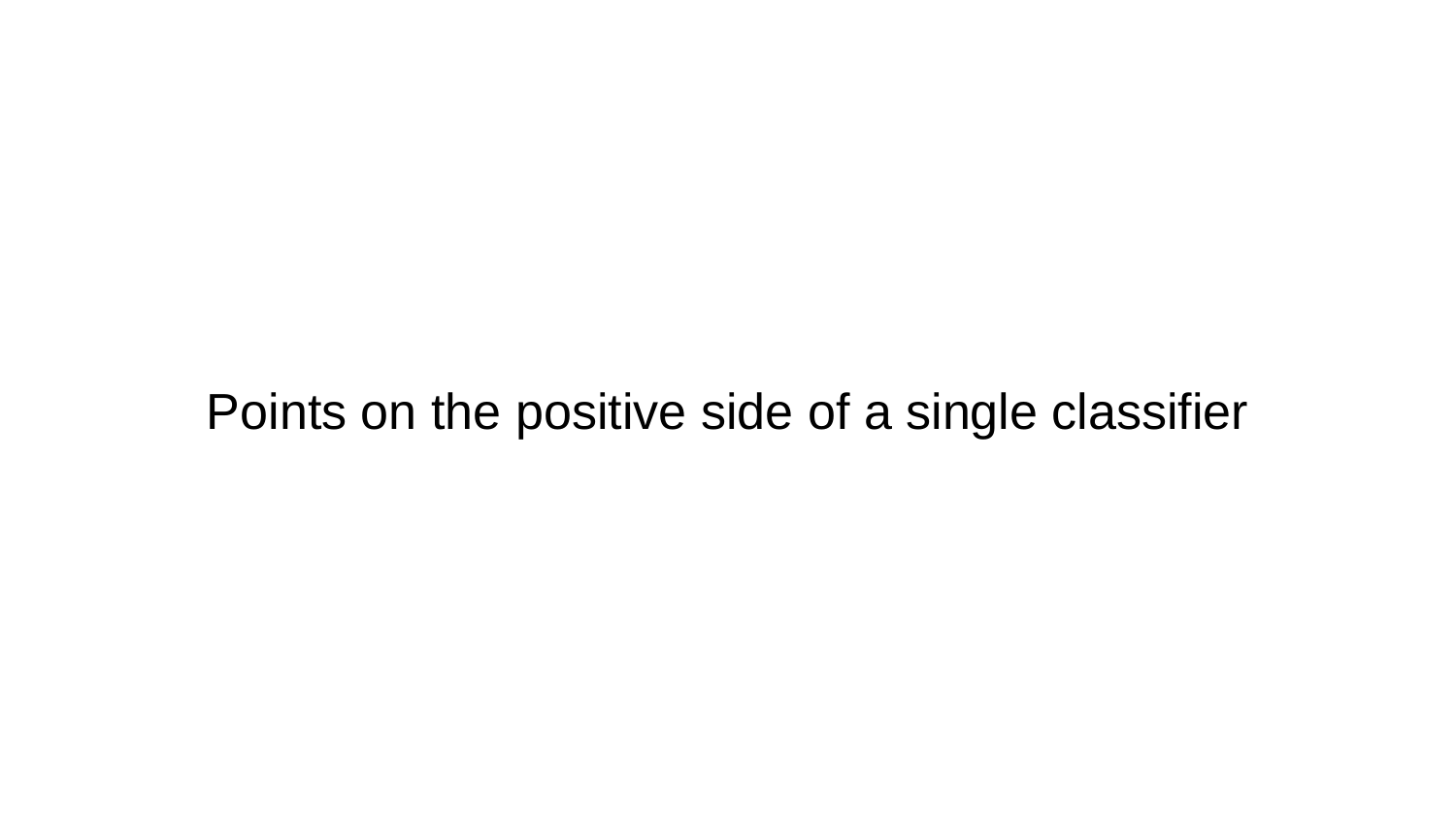

# Points on the positive side of a single classifier